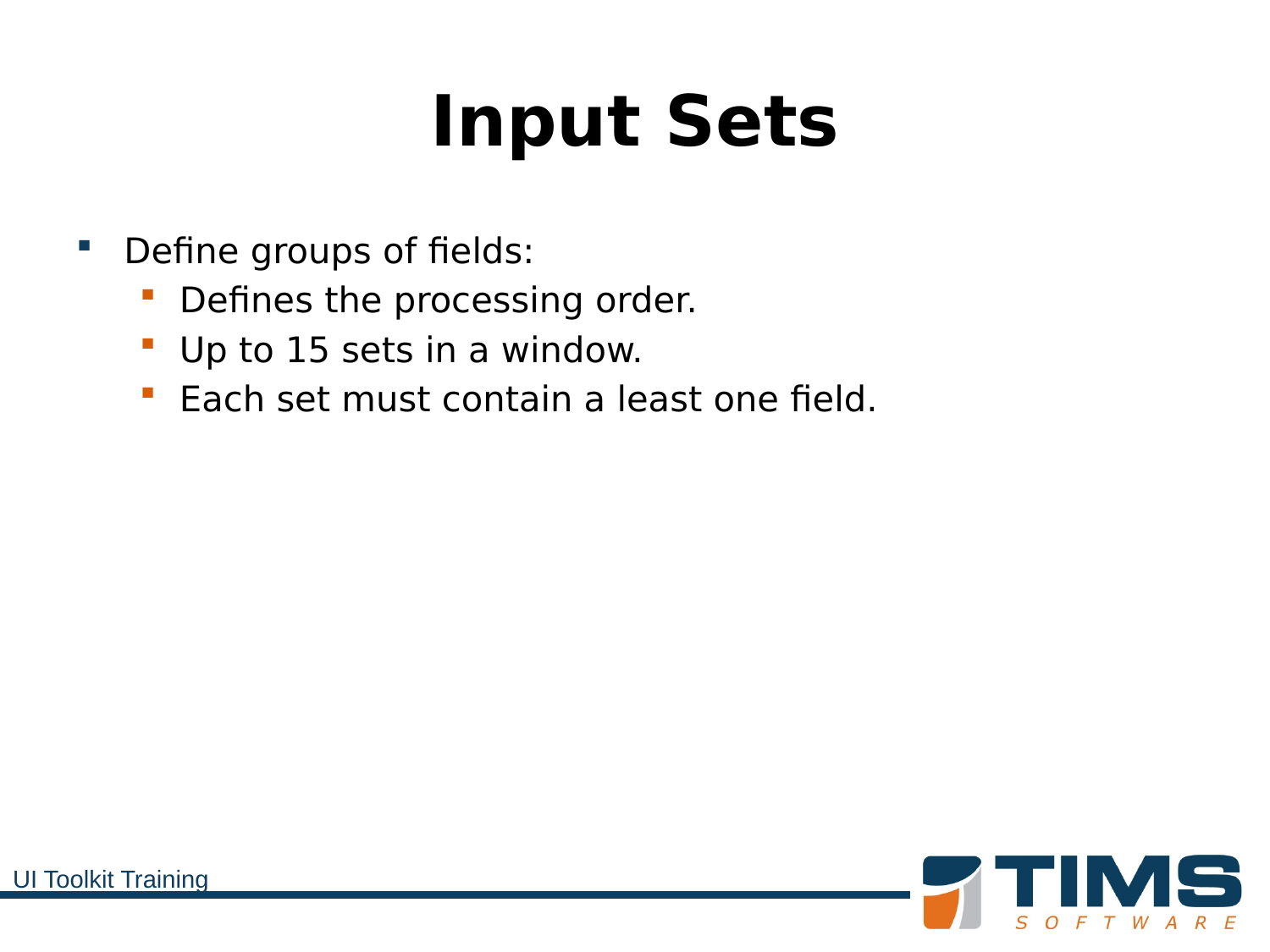

# Input Sets
Define groups of fields:
Defines the processing order.
Up to 15 sets in a window.
Each set must contain a least one field.
UI Toolkit Training